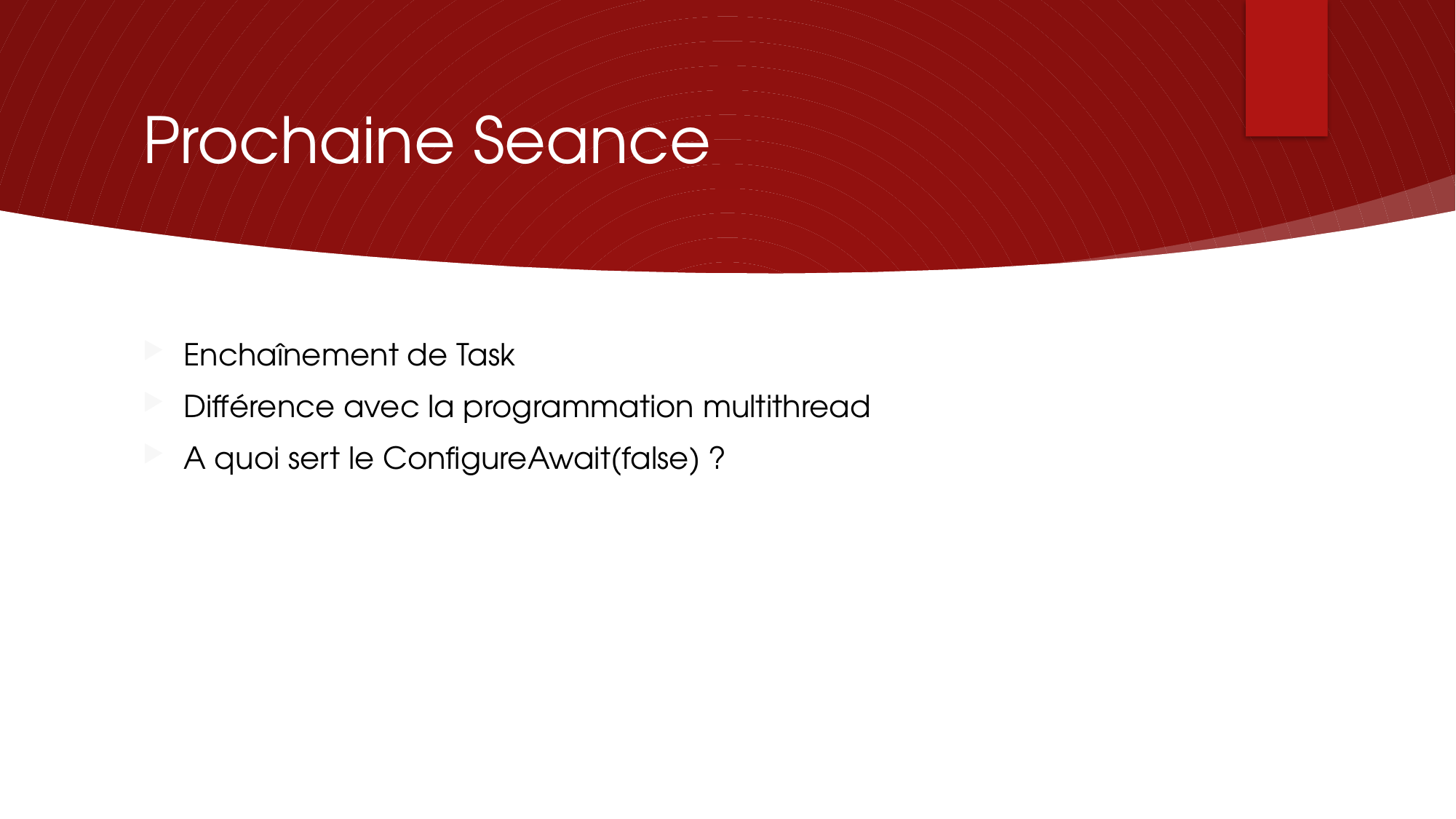

# Prochaine Seance

Enchaînement de Task
Différence avec la programmation multithread
A quoi sert le ConfigureAwait(false) ?